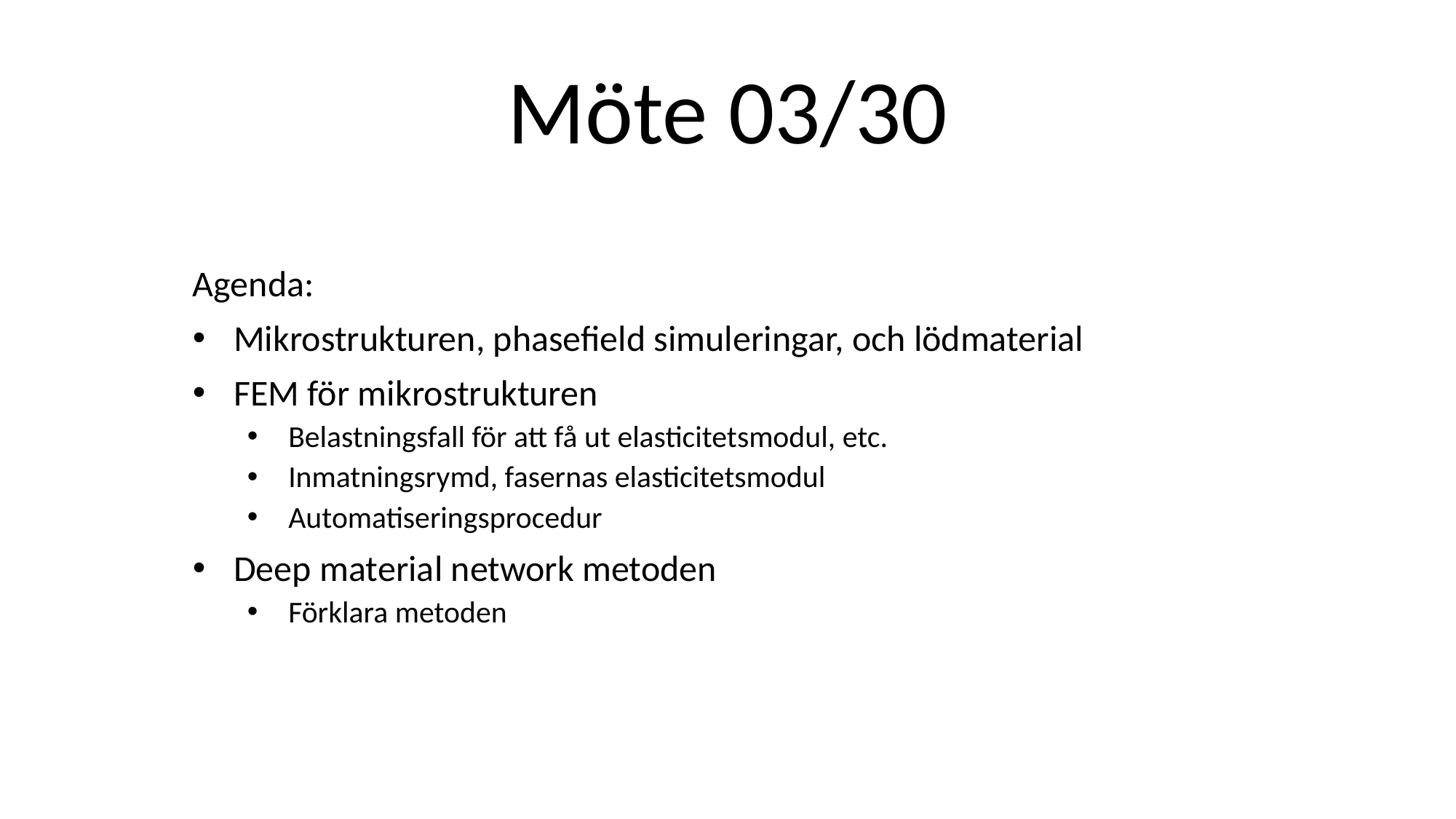

# Möte 03/30
Agenda:
Mikrostrukturen, phasefield simuleringar, och lödmaterial
FEM för mikrostrukturen
Belastningsfall för att få ut elasticitetsmodul, etc.
Inmatningsrymd, fasernas elasticitetsmodul
Automatiseringsprocedur
Deep material network metoden
Förklara metoden